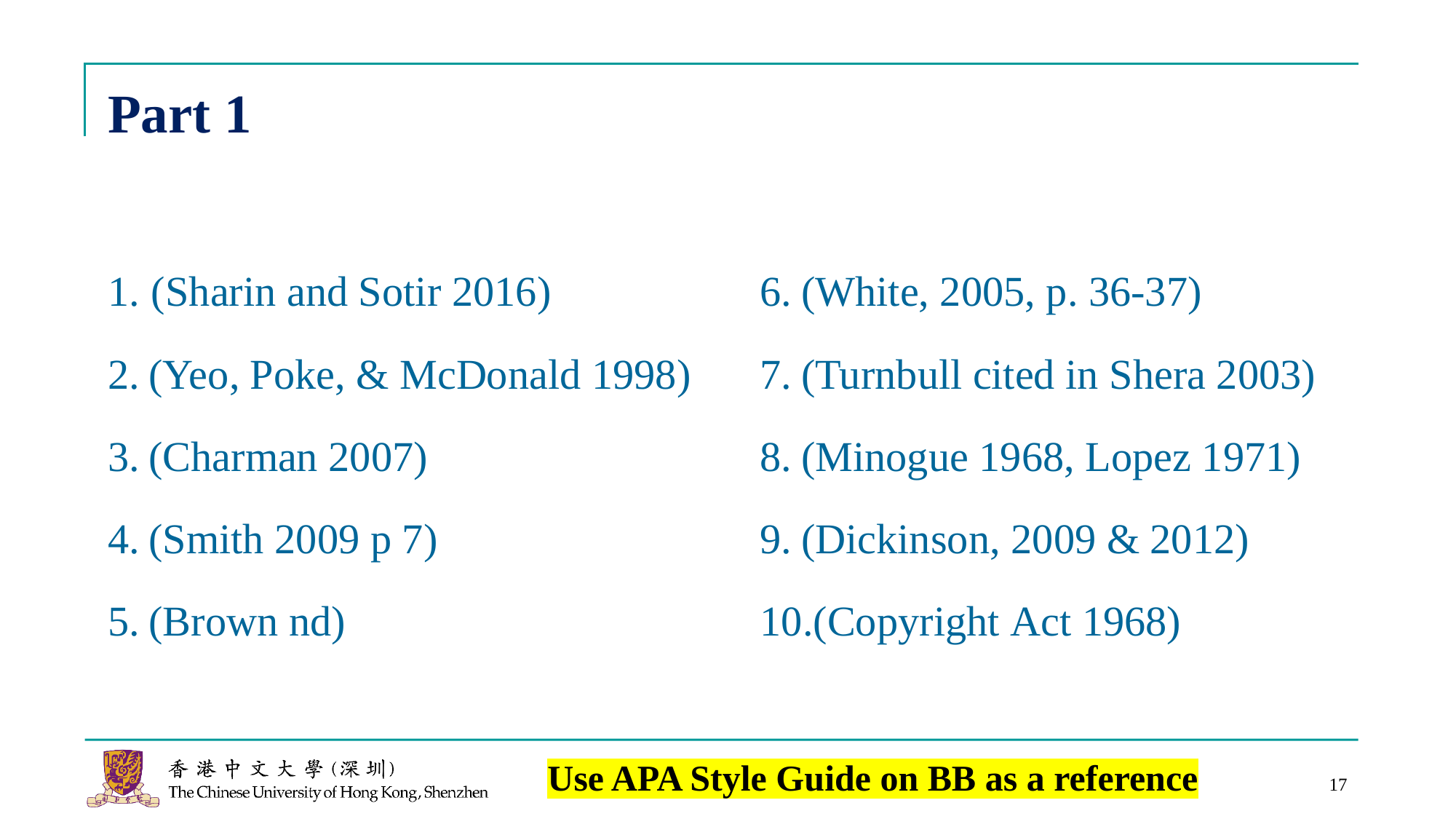

# Part 1
(Sharin and Sotir 2016)
(Yeo, Poke, & McDonald 1998)
(Charman 2007)
(Smith 2009 p 7)
(Brown nd)
(White, 2005, p. 36-37)
(Turnbull cited in Shera 2003)
(Minogue 1968, Lopez 1971)
(Dickinson, 2009 & 2012)
(Copyright Act 1968)
17
Use APA Style Guide on BB as a reference